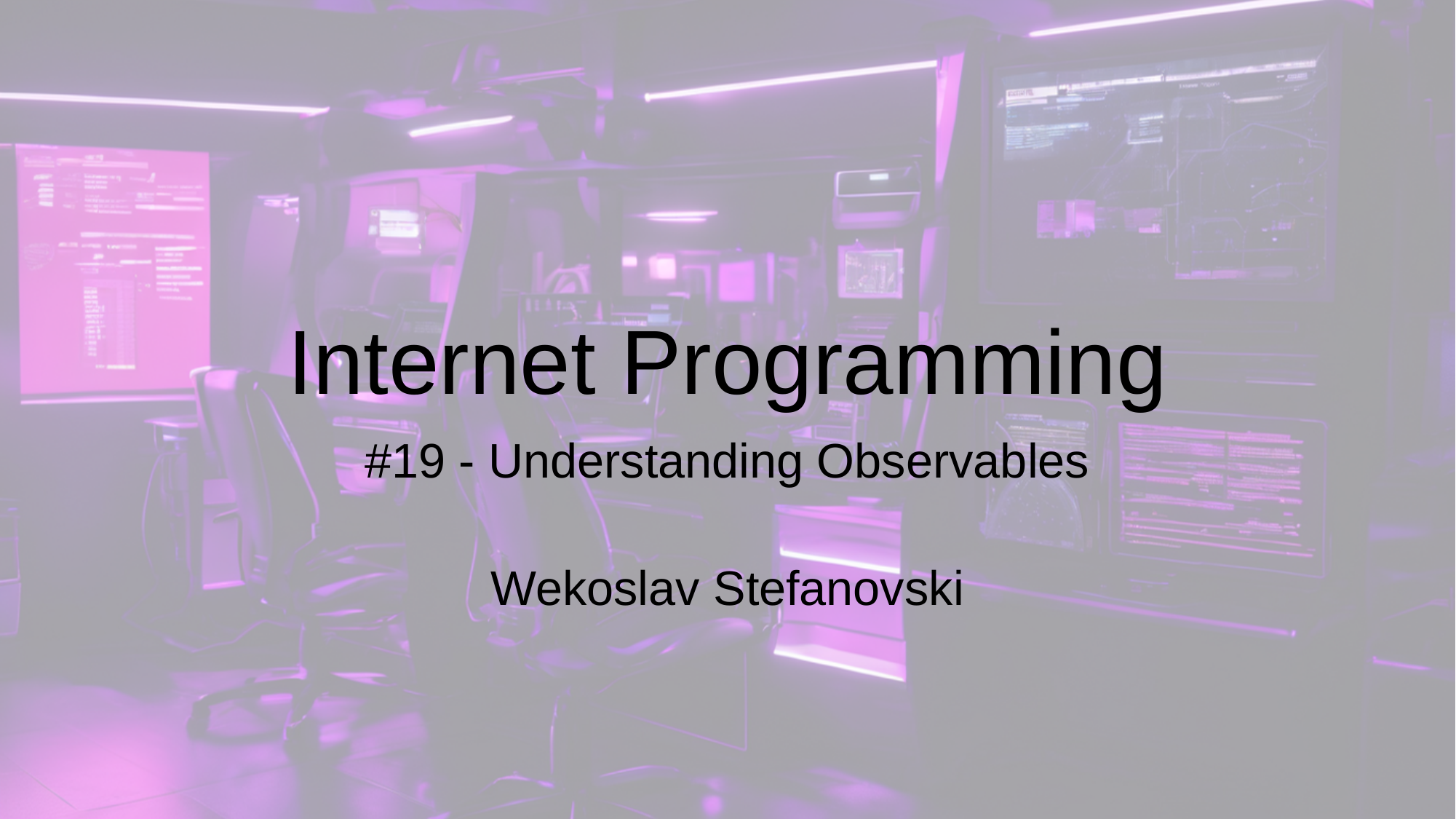

# Internet Programming
#19 - Understanding Observables

Wekoslav Stefanovski